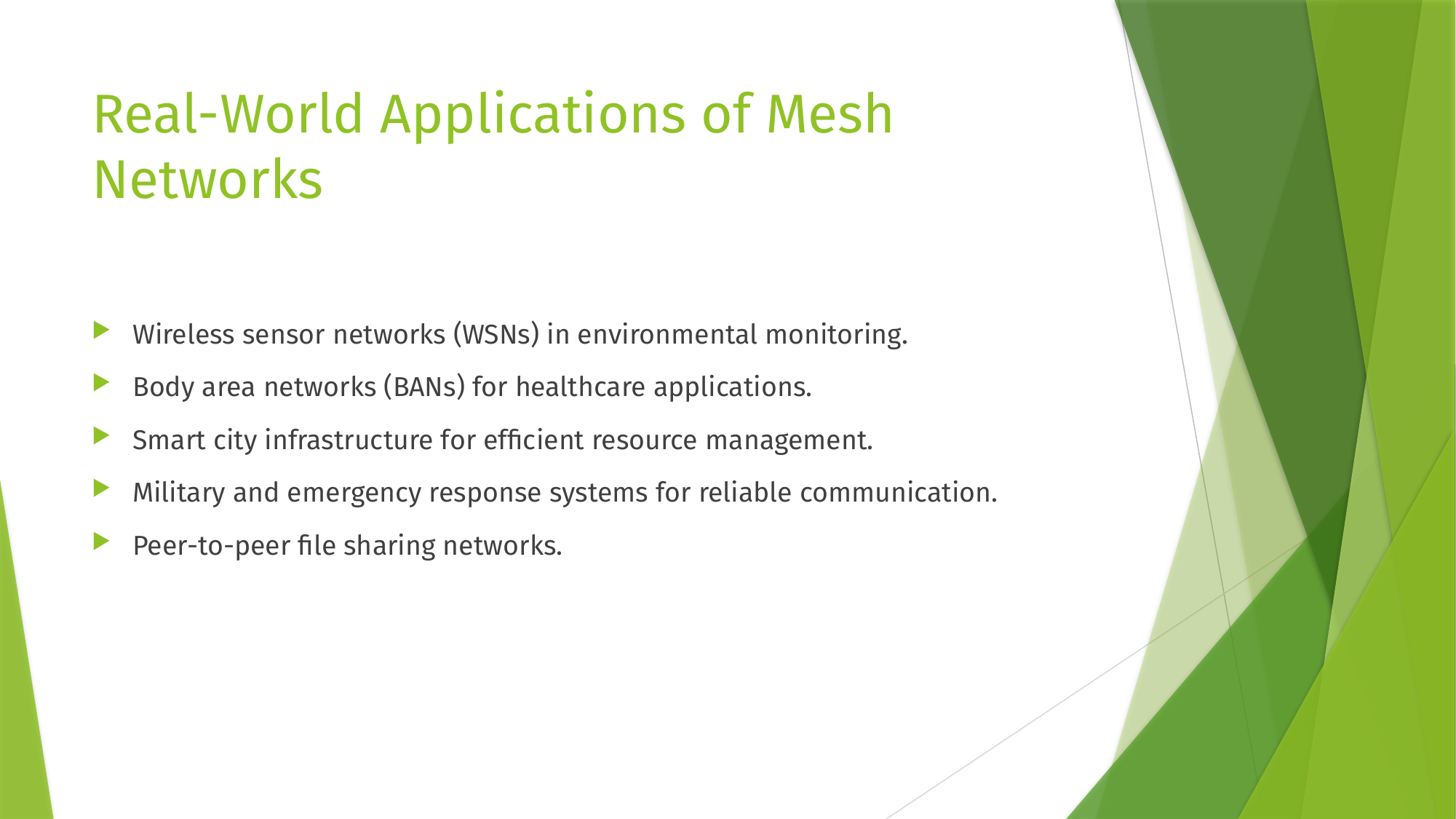

# Real-World Applications of Mesh Networks

Wireless sensor networks (WSNs) in environmental monitoring.
Body area networks (BANs) for healthcare applications.
Smart city infrastructure for efficient resource management.
Military and emergency response systems for reliable communication.
Peer-to-peer file sharing networks.